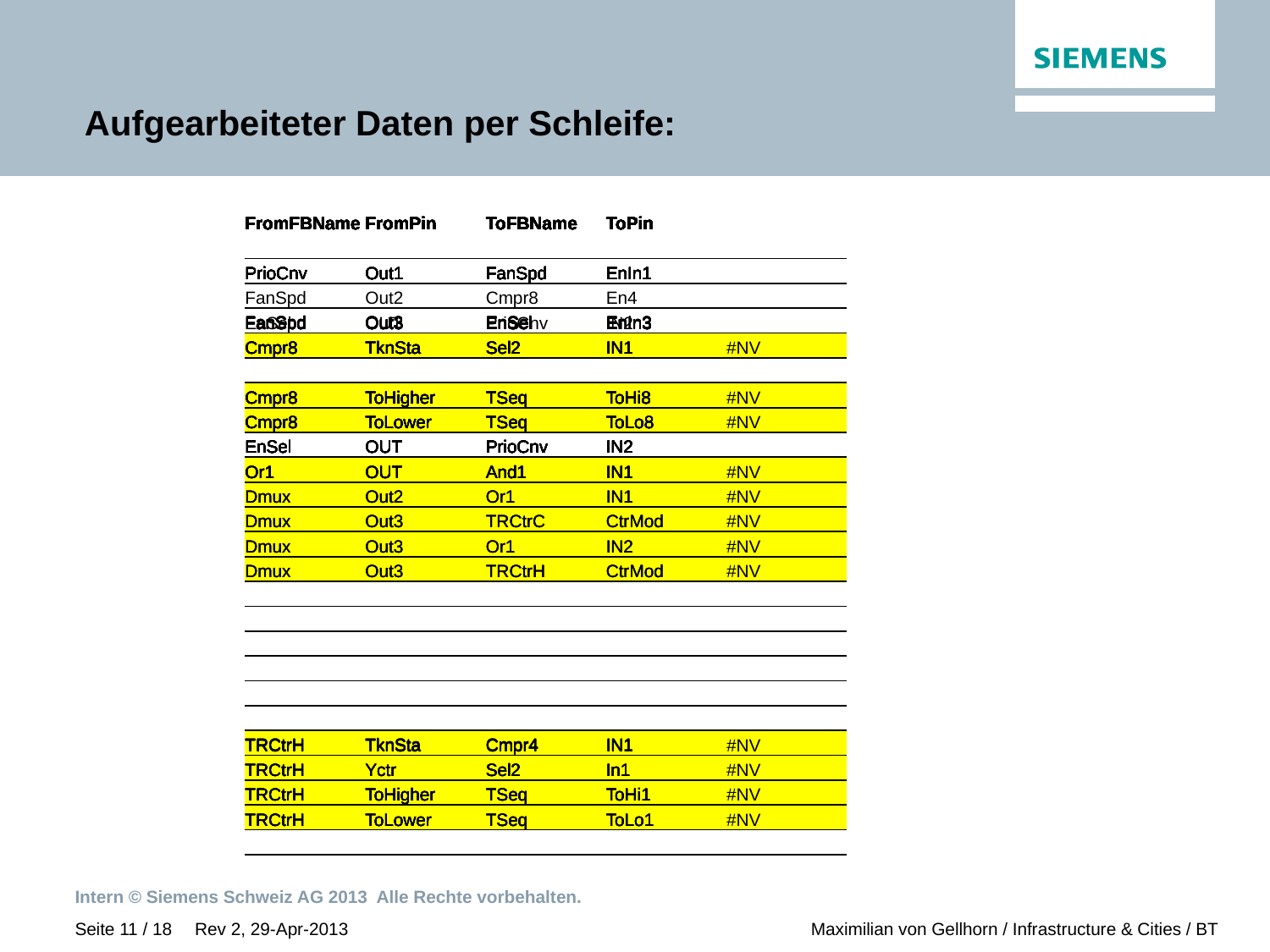

# Aufgearbeiteter Daten per Schleife:
| FromFBName | FromPin | ToFBName | ToPin |  |
| --- | --- | --- | --- | --- |
|  |  |  |  |  |
| PrioCnv | Out1 | FanSpd | EnIn1 |  |
| FanSpd | Out2 | Cmpr8 | En4 |  |
| FanSpd | Out3 | EnSel | EnIn3 |  |
| Cmpr8 | TknSta | Sel2 | IN1 |  |
| Cmpr8 | Yctr | Or1 | In2 |  |
| Cmpr8 | ToHigher | TSeq | ToHi8 |  |
| Cmpr8 | ToLower | TSeq | ToLo8 |  |
| EnSel | OUT | PrioCnv | IN2 |  |
| Or1 | OUT | And1 | IN1 |  |
| Dmux | Out2 | Or1 | IN1 |  |
| Dmux | Out3 | TRCtrC | CtrMod |  |
| Dmux | Out3 | Or1 | IN2 |  |
| Dmux | Out3 | TRCtrH | CtrMod |  |
| FanDevMod | PrVal | Dmux | K | #NV |
| FanDevMod | PrVal | Sel1 | K | #NV |
| FanDevMod | PrPrio | PrioCnv | K | #NV |
| Not | OUT | And | IN1 | #NV |
| Tmr | Out | Not1 | IN | #NV |
| Tmr | Out | Not1 | IN | #NV |
| TRCtrH | TknSta | Cmpr4 | IN1 |  |
| TRCtrH | Yctr | Sel2 | In1 |  |
| TRCtrH | ToHigher | TSeq | ToHi1 |  |
| TRCtrH | ToLower | TSeq | ToLo1 |  |
| Hys2 | Out | Or2 | IN2 | #NV |
| FromFBName | FromPin | ToFBName | ToPin |  |
| --- | --- | --- | --- | --- |
|  |  |  |  |  |
| PrioCnv | Out1 | FanSpd | EnIn1 |  |
| FanSpd | Out2 | Cmpr8 | En4 |  |
| FanSpd | Out3 | EnSel | EnIn3 |  |
| Cmpr8 | TknSta | Sel2 | IN1 |  |
| Cmpr8 | Yctr | Or1 | In2 |  |
| Cmpr8 | ToHigher | TSeq | ToHi8 |  |
| Cmpr8 | ToLower | TSeq | ToLo8 |  |
| EnSel | OUT | PrioCnv | IN2 |  |
| Or1 | OUT | And1 | IN1 |  |
|  |  |  |  |  |
|  |  |  |  |  |
|  |  |  |  |  |
|  |  |  |  |  |
|  |  |  |  |  |
|  |  |  |  |  |
|  |  |  |  |  |
|  |  |  |  |  |
|  |  |  |  |  |
|  |  |  |  |  |
|  |  |  |  |  |
|  |  |  |  |  |
|  |  |  |  |  |
|  |  |  |  |  |
|  |  |  |  |  |
| FromFBName | FromPin | ToFBName | ToPin |  |
| --- | --- | --- | --- | --- |
|  |  |  |  |  |
| PrioCnv | Out1 | FanSpd | EnIn1 |  |
| FanSpd | Out2 | Cmpr8 | En4 |  |
| FanSpd | Out3 | EnSel | EnIn3 |  |
| Cmpr8 | TknSta | Sel2 | IN1 |  |
| Cmpr8 | Yctr | Or1 | In2 |  |
| Cmpr8 | ToHigher | TSeq | ToHi8 |  |
| Cmpr8 | ToLower | TSeq | ToLo8 |  |
| EnSel | OUT | PrioCnv | IN2 |  |
| Or1 | OUT | And1 | IN1 |  |
|  |  |  |  |  |
|  |  |  |  |  |
|  |  |  |  |  |
|  |  |  |  |  |
|  |  |  |  |  |
|  |  |  |  |  |
|  |  |  |  |  |
|  |  |  |  |  |
|  |  |  |  |  |
|  |  |  |  |  |
| TRCtrH | TknSta | Cmpr4 | IN1 |  |
| TRCtrH | Yctr | Sel2 | In1 |  |
| TRCtrH | ToHigher | TSeq | ToHi1 |  |
| TRCtrH | ToLower | TSeq | ToLo1 |  |
|  |  |  |  |  |
| FromFBName | FromPin | ToFBName | ToPin |  |
| --- | --- | --- | --- | --- |
|  |  |  |  |  |
| PrioCnv | Out1 | FanSpd | EnIn1 |  |
| FanSpd | Out2 | Cmpr8 | En4 |  |
| FanSpd | Out3 | EnSel | EnIn3 |  |
| Cmpr8 | TknSta | Sel2 | IN1 |  |
| Cmpr8 | Yctr | Or1 | In2 |  |
| Cmpr8 | ToHigher | TSeq | ToHi8 |  |
| Cmpr8 | ToLower | TSeq | ToLo8 |  |
| EnSel | OUT | PrioCnv | IN2 |  |
| Or1 | OUT | And1 | IN1 |  |
| Dmux | Out2 | Or1 | IN1 | #NV |
| Dmux | Out3 | TRCtrC | CtrMod | #NV |
| Dmux | Out3 | Or1 | IN2 | #NV |
| Dmux | Out3 | TRCtrH | CtrMod | #NV |
|  |  |  |  |  |
|  |  |  |  |  |
|  |  |  |  |  |
|  |  |  |  |  |
|  |  |  |  |  |
|  |  |  |  |  |
| TRCtrH | TknSta | Cmpr4 | IN1 |  |
| TRCtrH | Yctr | Sel2 | In1 |  |
| TRCtrH | ToHigher | TSeq | ToHi1 |  |
| TRCtrH | ToLower | TSeq | ToLo1 |  |
|  |  |  |  |  |
| FromFBName | FromPin | ToFBName | ToPin |  |
| --- | --- | --- | --- | --- |
|  |  |  |  |  |
| PrioCnv | Out1 | FanSpd | EnIn1 |  |
| FanSpd | Out2 | Cmpr8 | En4 |  |
| FanSpd | Out3 | EnSel | EnIn3 |  |
|  |  |  |  |  |
| Cmpr8 | Yctr | Or1 | In2 |  |
|  |  |  |  |  |
|  |  |  |  |  |
| EnSel | OUT | PrioCnv | IN2 |  |
|  |  |  |  |  |
|  |  |  |  |  |
|  |  |  |  |  |
|  |  |  |  |  |
|  |  |  |  |  |
|  |  |  |  |  |
|  |  |  |  |  |
|  |  |  |  |  |
|  |  |  |  |  |
|  |  |  |  |  |
|  |  |  |  |  |
|  |  |  |  |  |
|  |  |  |  |  |
|  |  |  |  |  |
|  |  |  |  |  |
|  |  |  |  |  |
| FromFBName | FromPin | ToFBName | ToPin |  |
| --- | --- | --- | --- | --- |
|  |  |  |  |  |
| PrioCnv | Out1 | FanSpd | EnIn1 |  |
| FanSpd | Out3 | EnSel | EnIn3 |  |
| EnSel | OUT | PrioCnv | IN2 |  |
|  |  |  |  |  |
|  |  |  |  |  |
|  |  |  |  |  |
|  |  |  |  |  |
|  |  |  |  |  |
|  |  |  |  |  |
|  |  |  |  |  |
|  |  |  |  |  |
|  |  |  |  |  |
|  |  |  |  |  |
|  |  |  |  |  |
|  |  |  |  |  |
|  |  |  |  |  |
|  |  |  |  |  |
|  |  |  |  |  |
|  |  |  |  |  |
|  |  |  |  |  |
|  |  |  |  |  |
|  |  |  |  |  |
|  |  |  |  |  |
|  |  |  |  |  |
| FromFBName | FromPin | ToFBName | ToPin |  |
| --- | --- | --- | --- | --- |
|  |  |  |  |  |
| PrioCnv | Out1 | FanSpd | EnIn1 |  |
|  |  |  |  |  |
| FanSpd | Out3 | EnSel | EnIn3 |  |
|  |  |  |  |  |
|  |  |  |  |  |
|  |  |  |  |  |
|  |  |  |  |  |
| EnSel | OUT | PrioCnv | IN2 |  |
|  |  |  |  |  |
|  |  |  |  |  |
|  |  |  |  |  |
|  |  |  |  |  |
|  |  |  |  |  |
|  |  |  |  |  |
|  |  |  |  |  |
|  |  |  |  |  |
|  |  |  |  |  |
|  |  |  |  |  |
|  |  |  |  |  |
|  |  |  |  |  |
|  |  |  |  |  |
|  |  |  |  |  |
|  |  |  |  |  |
|  |  |  |  |  |
| FromFBName | FromPin | ToFBName | ToPin |  |
| --- | --- | --- | --- | --- |
|  |  |  |  |  |
| PrioCnv | Out1 | FanSpd | EnIn1 |  |
| FanSpd | Out2 | Cmpr8 | En4 | #NV |
| FanSpd | Out3 | EnSel | EnIn3 |  |
|  |  |  |  |  |
|  |  |  |  |  |
|  |  |  |  |  |
|  |  |  |  |  |
| EnSel | OUT | PrioCnv | IN2 |  |
|  |  |  |  |  |
|  |  |  |  |  |
|  |  |  |  |  |
|  |  |  |  |  |
|  |  |  |  |  |
|  |  |  |  |  |
|  |  |  |  |  |
|  |  |  |  |  |
|  |  |  |  |  |
|  |  |  |  |  |
|  |  |  |  |  |
|  |  |  |  |  |
|  |  |  |  |  |
|  |  |  |  |  |
|  |  |  |  |  |
|  |  |  |  |  |
| FromFBName | FromPin | ToFBName | ToPin |  |
| --- | --- | --- | --- | --- |
|  |  |  |  |  |
| PrioCnv | Out1 | FanSpd | EnIn1 |  |
| FanSpd | Out2 | Cmpr8 | En4 |  |
| FanSpd | Out3 | EnSel | EnIn3 |  |
| Cmpr8 | TknSta | Sel2 | IN1 |  |
| Cmpr8 | Yctr | Or1 | In2 |  |
| Cmpr8 | ToHigher | TSeq | ToHi8 |  |
| Cmpr8 | ToLower | TSeq | ToLo8 |  |
| EnSel | OUT | PrioCnv | IN2 |  |
| Or1 | OUT | And1 | IN1 |  |
| Dmux | Out2 | Or1 | IN1 |  |
| Dmux | Out3 | TRCtrC | CtrMod |  |
| Dmux | Out3 | Or1 | IN2 |  |
| Dmux | Out3 | TRCtrH | CtrMod |  |
| FanDevMod | PrVal | Dmux | K |  |
| FanDevMod | PrVal | Sel1 | K |  |
| FanDevMod | PrPrio | PrioCnv | K |  |
| Not | OUT | And | IN1 |  |
| Tmr | Out | Not1 | IN |  |
| Tmr | Out | Not1 | IN |  |
| TRCtrH | TknSta | Cmpr4 | IN1 |  |
| TRCtrH | Yctr | Sel2 | In1 |  |
| TRCtrH | ToHigher | TSeq | ToHi1 |  |
| TRCtrH | ToLower | TSeq | ToLo1 |  |
| Hys2 | Out | Or2 | IN2 |  |
| FromFBName | FromPin | ToFBName | ToPin |  |
| --- | --- | --- | --- | --- |
|  |  |  |  |  |
| PrioCnv | Out1 | FanSpd | EnIn1 |  |
| FanSpd | Out2 | Cmpr8 | En4 |  |
| FanSpd | Out3 | EnSel | EnIn3 |  |
| Cmpr8 | TknSta | Sel2 | IN1 |  |
| Cmpr8 | Yctr | Or1 | In2 |  |
| Cmpr8 | ToHigher | TSeq | ToHi8 |  |
| Cmpr8 | ToLower | TSeq | ToLo8 |  |
| EnSel | OUT | PrioCnv | IN2 |  |
| Or1 | OUT | And1 | IN1 |  |
| Dmux | Out2 | Or1 | IN1 |  |
| Dmux | Out3 | TRCtrC | CtrMod |  |
| Dmux | Out3 | Or1 | IN2 |  |
| Dmux | Out3 | TRCtrH | CtrMod |  |
|  |  |  |  |  |
|  |  |  |  |  |
|  |  |  |  |  |
|  |  |  |  |  |
|  |  |  |  |  |
|  |  |  |  |  |
| TRCtrH | TknSta | Cmpr4 | IN1 |  |
| TRCtrH | Yctr | Sel2 | In1 |  |
| TRCtrH | ToHigher | TSeq | ToHi1 |  |
| TRCtrH | ToLower | TSeq | ToLo1 |  |
|  |  |  |  |  |
| FromFBName | FromPin | ToFBName | ToPin |  |
| --- | --- | --- | --- | --- |
|  |  |  |  |  |
| PrioCnv | Out1 | FanSpd | EnIn1 |  |
| FanSpd | Out2 | Cmpr8 | En4 |  |
| FanSpd | Out3 | EnSel | EnIn3 |  |
|  |  |  |  |  |
|  |  |  |  |  |
|  |  |  |  |  |
|  |  |  |  |  |
| EnSel | OUT | PrioCnv | IN2 |  |
|  |  |  |  |  |
|  |  |  |  |  |
|  |  |  |  |  |
|  |  |  |  |  |
|  |  |  |  |  |
|  |  |  |  |  |
|  |  |  |  |  |
|  |  |  |  |  |
|  |  |  |  |  |
|  |  |  |  |  |
|  |  |  |  |  |
|  |  |  |  |  |
|  |  |  |  |  |
|  |  |  |  |  |
|  |  |  |  |  |
|  |  |  |  |  |
| FromFBName | FromPin | ToFBName | ToPin |  |
| --- | --- | --- | --- | --- |
|  |  |  |  |  |
| PrioCnv | Out1 | FanSpd | EnIn1 |  |
| FanSpd | Out2 | Cmpr8 | En4 |  |
| FanSpd | Out3 | EnSel | EnIn3 |  |
| Cmpr8 | TknSta | Sel2 | IN1 | #NV |
| Cmpr8 | Yctr | Or1 | In2 |  |
| Cmpr8 | ToHigher | TSeq | ToHi8 | #NV |
| Cmpr8 | ToLower | TSeq | ToLo8 | #NV |
| EnSel | OUT | PrioCnv | IN2 |  |
| Or1 | OUT | And1 | IN1 | #NV |
|  |  |  |  |  |
|  |  |  |  |  |
|  |  |  |  |  |
|  |  |  |  |  |
|  |  |  |  |  |
|  |  |  |  |  |
|  |  |  |  |  |
|  |  |  |  |  |
|  |  |  |  |  |
|  |  |  |  |  |
|  |  |  |  |  |
|  |  |  |  |  |
|  |  |  |  |  |
|  |  |  |  |  |
|  |  |  |  |  |
| FromFBName | FromPin | ToFBName | ToPin |  |
| --- | --- | --- | --- | --- |
|  |  |  |  |  |
| PrioCnv | Out1 | FanSpd | EnIn1 |  |
| FanSpd | Out2 | Cmpr8 | En4 |  |
| FanSpd | Out3 | EnSel | EnIn3 |  |
| Cmpr8 | TknSta | Sel2 | IN1 |  |
| Cmpr8 | Yctr | Or1 | In2 |  |
| Cmpr8 | ToHigher | TSeq | ToHi8 |  |
| Cmpr8 | ToLower | TSeq | ToLo8 |  |
| EnSel | OUT | PrioCnv | IN2 |  |
| Or1 | OUT | And1 | IN1 |  |
|  |  |  |  |  |
|  |  |  |  |  |
|  |  |  |  |  |
|  |  |  |  |  |
|  |  |  |  |  |
|  |  |  |  |  |
|  |  |  |  |  |
|  |  |  |  |  |
|  |  |  |  |  |
|  |  |  |  |  |
| TRCtrH | TknSta | Cmpr4 | IN1 | #NV |
| TRCtrH | Yctr | Sel2 | In1 | #NV |
| TRCtrH | ToHigher | TSeq | ToHi1 | #NV |
| TRCtrH | ToLower | TSeq | ToLo1 | #NV |
|  |  |  |  |  |
| FromFBName | FromPin | ToFBName | ToPin |  |
| --- | --- | --- | --- | --- |
|  |  |  |  |  |
| PrioCnv | Out1 | FanSpd | EnIn1 |  |
| FanSpd | Out2 | Cmpr8 | En4 |  |
| FanSpd | Out3 | EnSel | EnIn3 |  |
|  |  |  |  |  |
| Cmpr8 | Yctr | Or1 | In2 | #NV |
|  |  |  |  |  |
|  |  |  |  |  |
| EnSel | OUT | PrioCnv | IN2 |  |
|  |  |  |  |  |
|  |  |  |  |  |
|  |  |  |  |  |
|  |  |  |  |  |
|  |  |  |  |  |
|  |  |  |  |  |
|  |  |  |  |  |
|  |  |  |  |  |
|  |  |  |  |  |
|  |  |  |  |  |
|  |  |  |  |  |
|  |  |  |  |  |
|  |  |  |  |  |
|  |  |  |  |  |
|  |  |  |  |  |
|  |  |  |  |  |